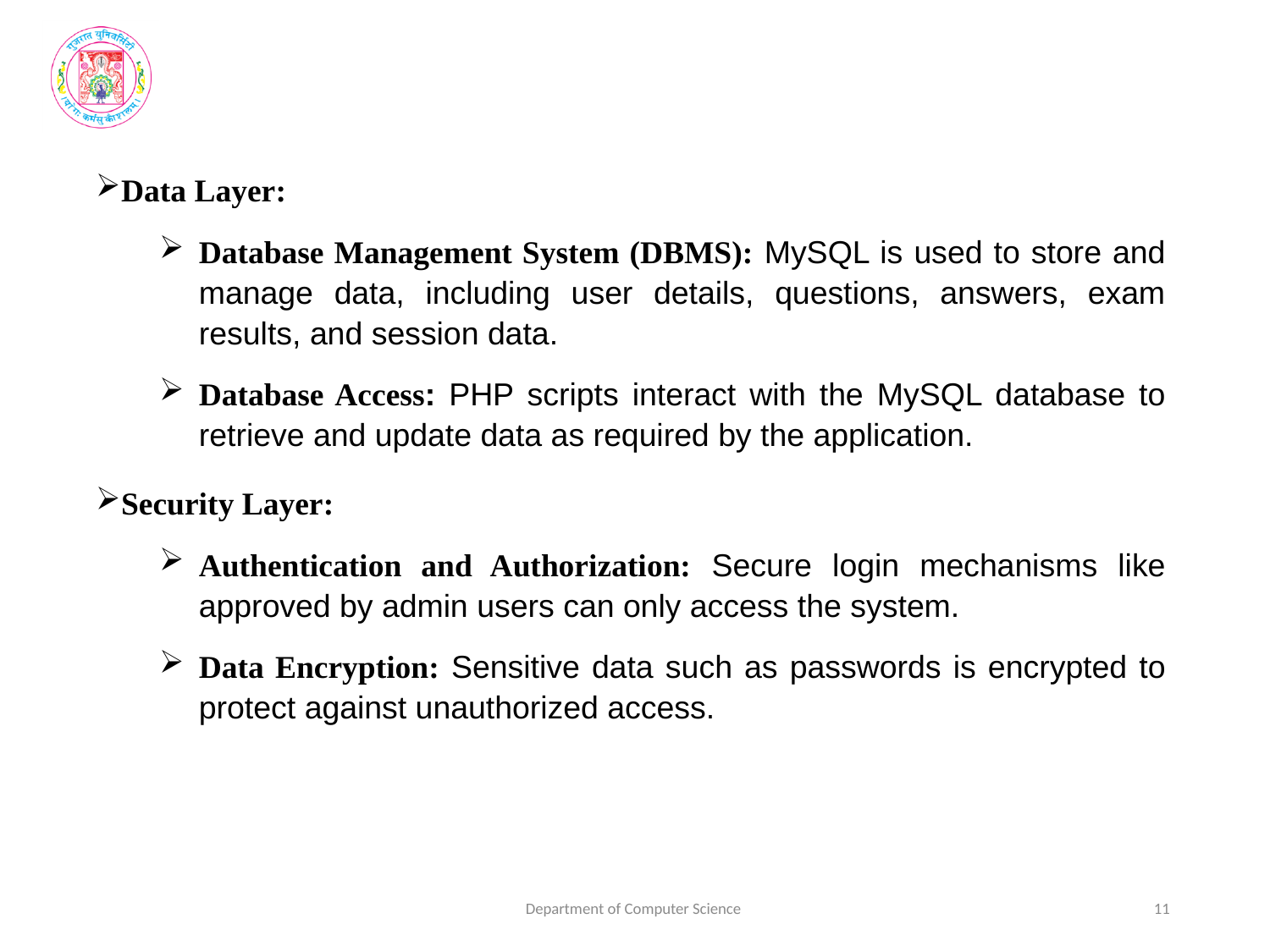

Data Layer:
Database Management System (DBMS): MySQL is used to store and manage data, including user details, questions, answers, exam results, and session data.
Database Access: PHP scripts interact with the MySQL database to retrieve and update data as required by the application.
Security Layer:
Authentication and Authorization: Secure login mechanisms like approved by admin users can only access the system.
Data Encryption: Sensitive data such as passwords is encrypted to protect against unauthorized access.

Department of Computer Science
11